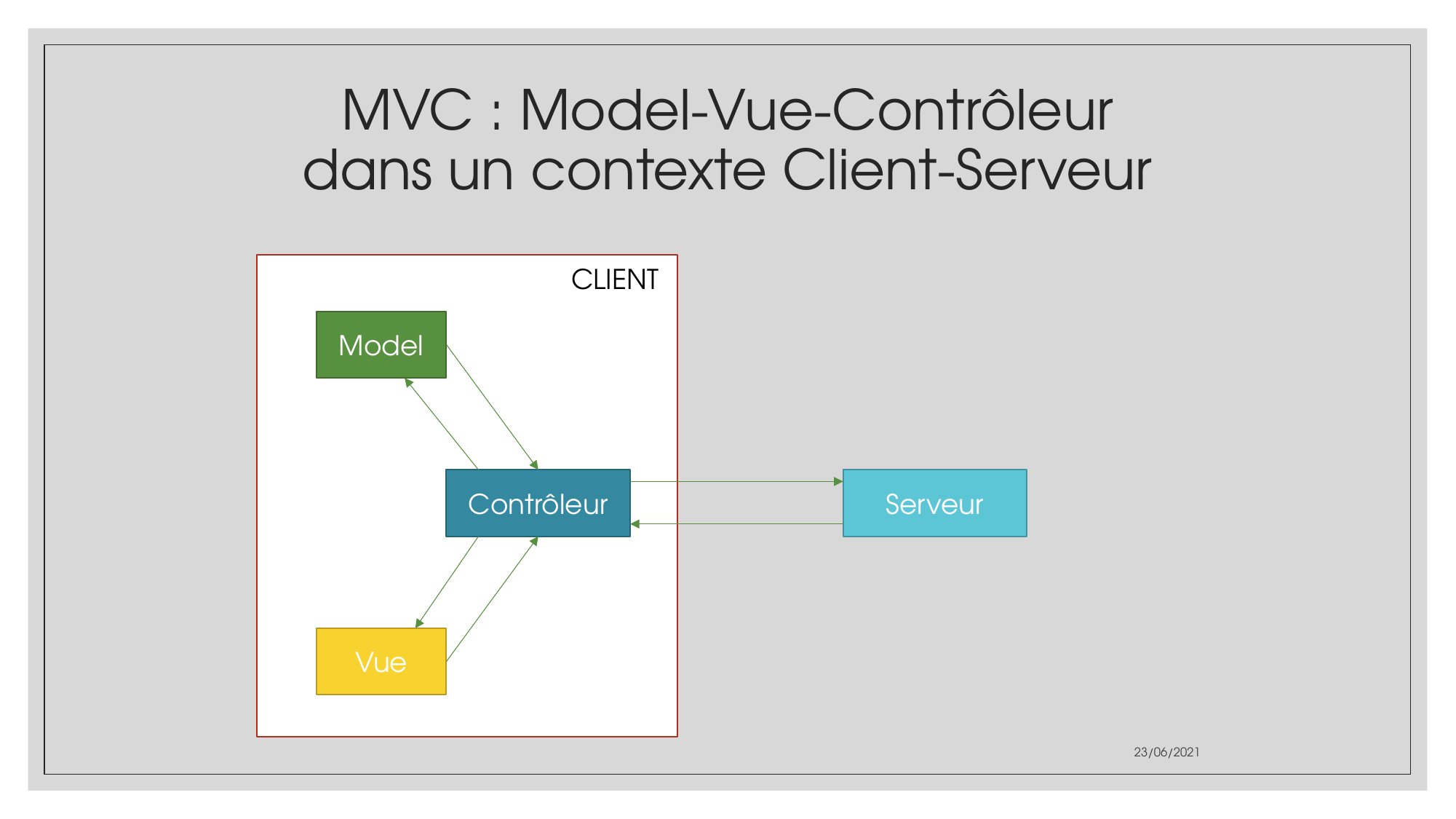

# MVC : Model-Vue-Contrôleur dans un contexte Client-Serveur
C
CLIENT
Model
Serveur
Contrôleur
Vue
23/06/2021